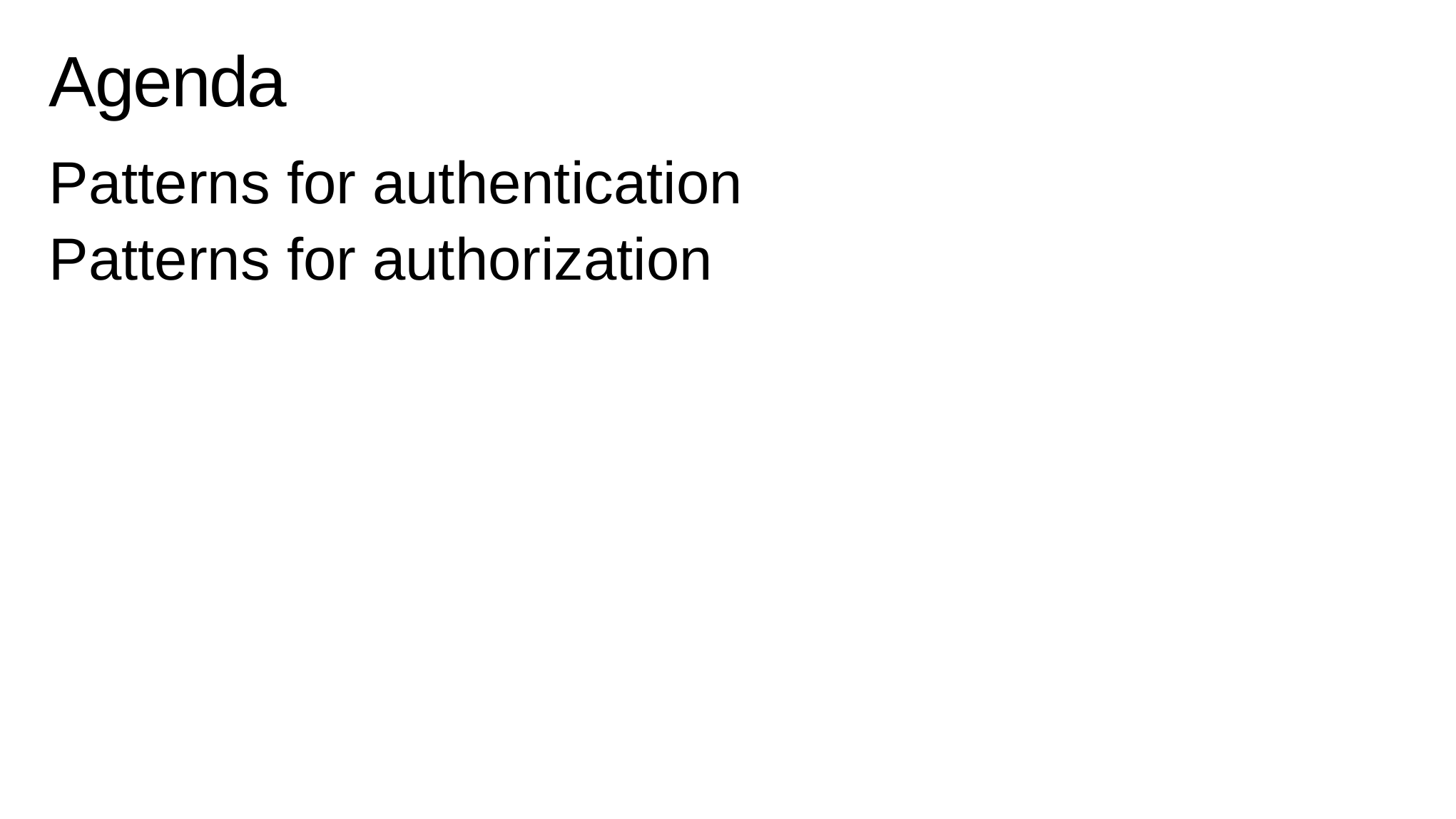

# Agenda
Patterns for authentication
Patterns for authorization